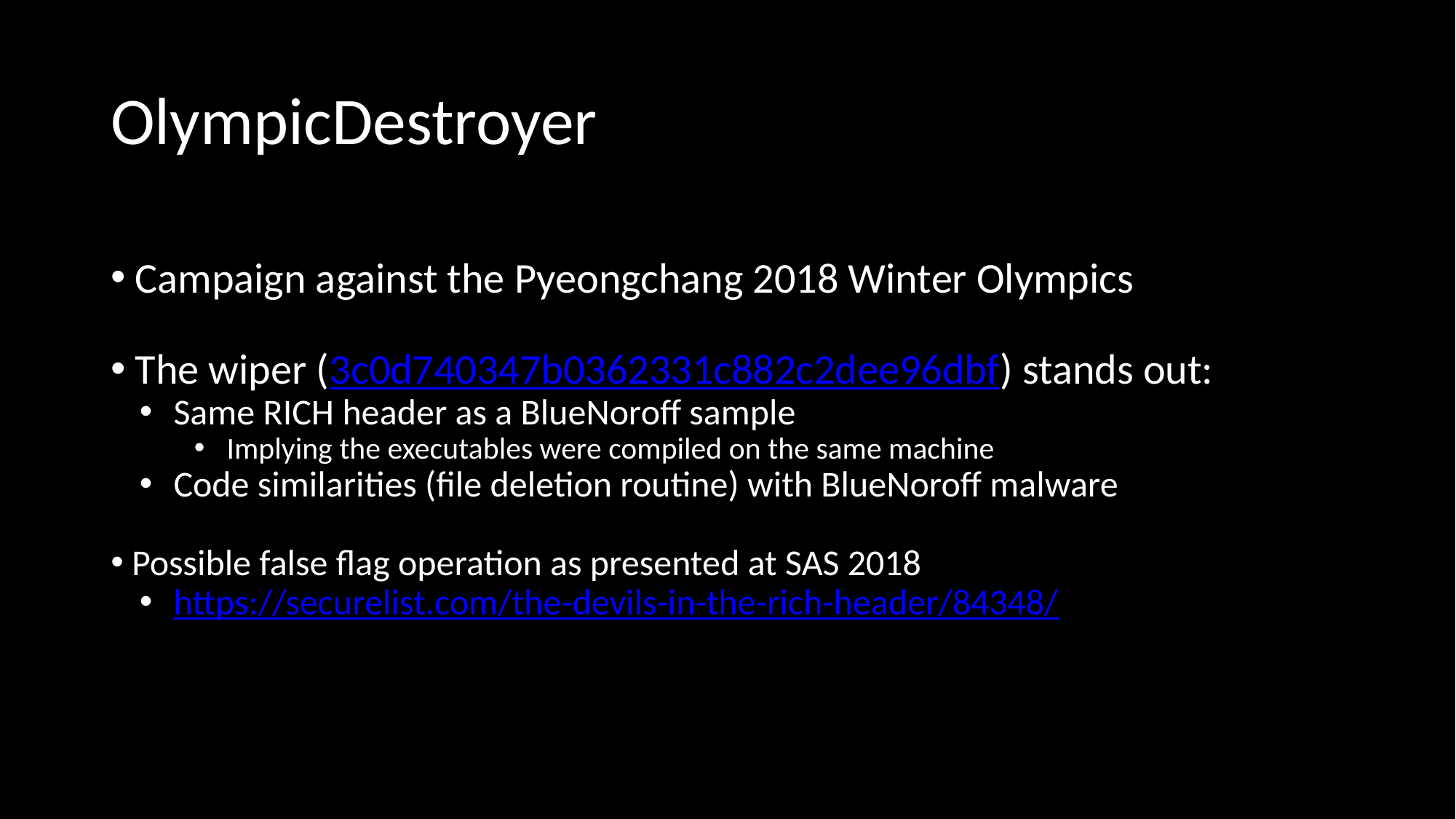

OlympicDestroyer

 Campaign against the Pyeongchang 2018 Winter Olympics

 The wiper (3c0d740347b0362331c882c2dee96dbf) stands out:
 Same RICH header as a BlueNoroff sample
 Implying the executables were compiled on the same machine
 Code similarities (file deletion routine) with BlueNoroff malware

 Possible false flag operation as presented at SAS 2018
 https://securelist.com/the-devils-in-the-rich-header/84348/